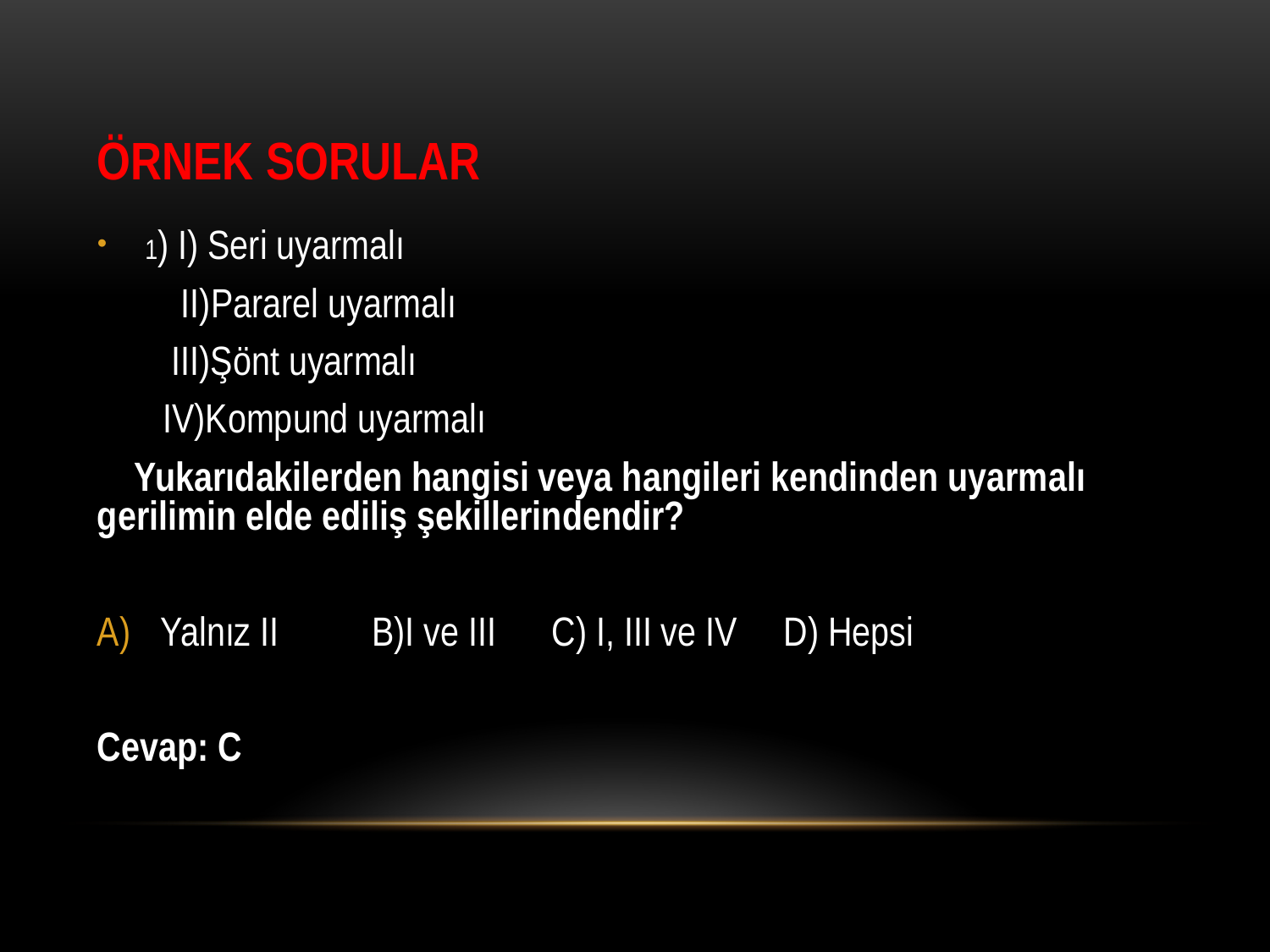

# ÖRNEK SORULAR
1) I) Seri uyarmalı
         II)Pararel uyarmalı
        III)Şönt uyarmalı
       IV)Kompund uyarmalı
    Yukarıdakilerden hangisi veya hangileri kendinden uyarmalı gerilimin elde ediliş şekillerindendir?

Yalnız II          B)I ve III      C) I, III ve IV     D) Hepsi

Cevap: C